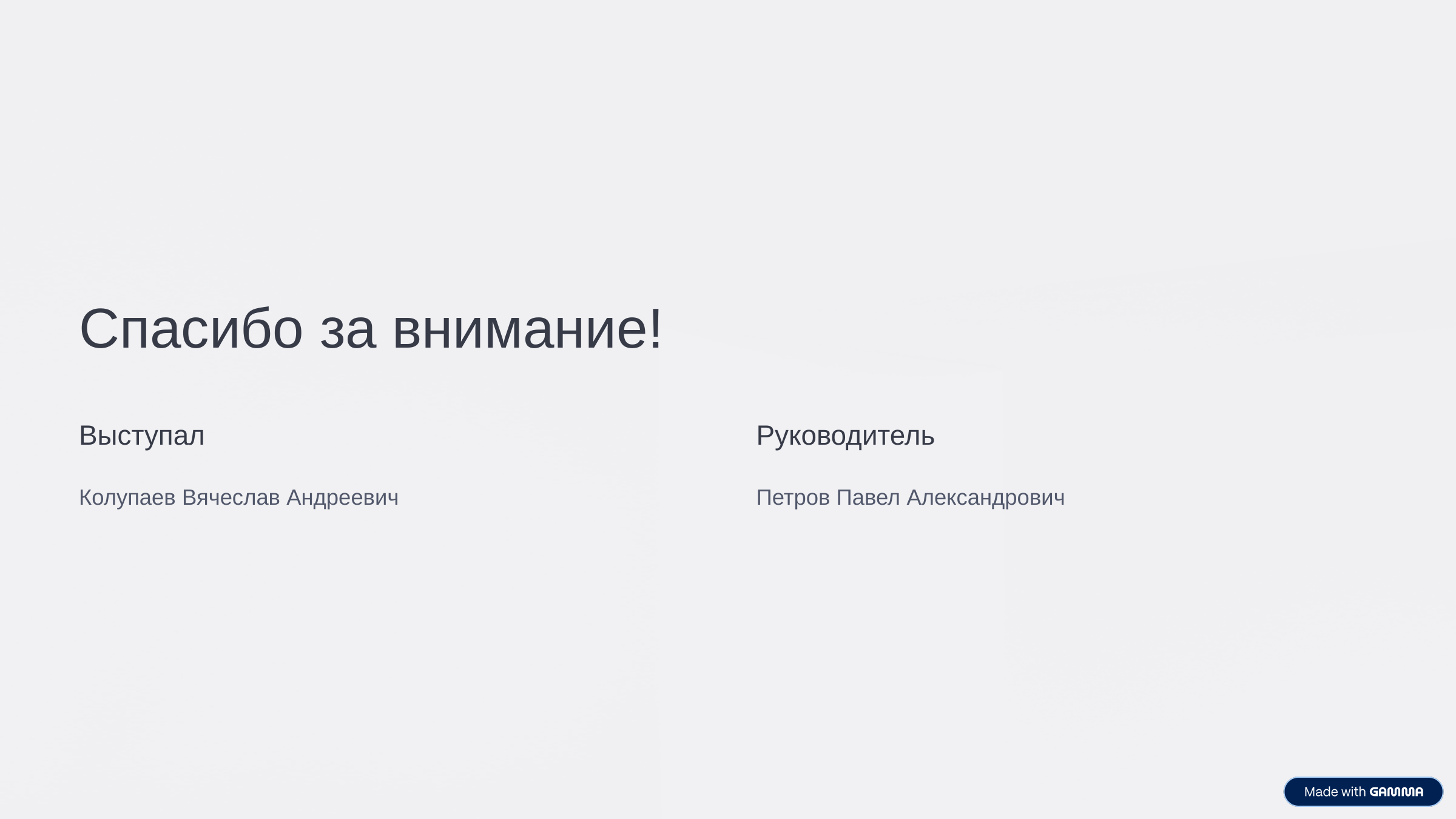

Спасибо за внимание!
Выступал
Руководитель
Колупаев Вячеслав Андреевич
Петров Павел Александрович